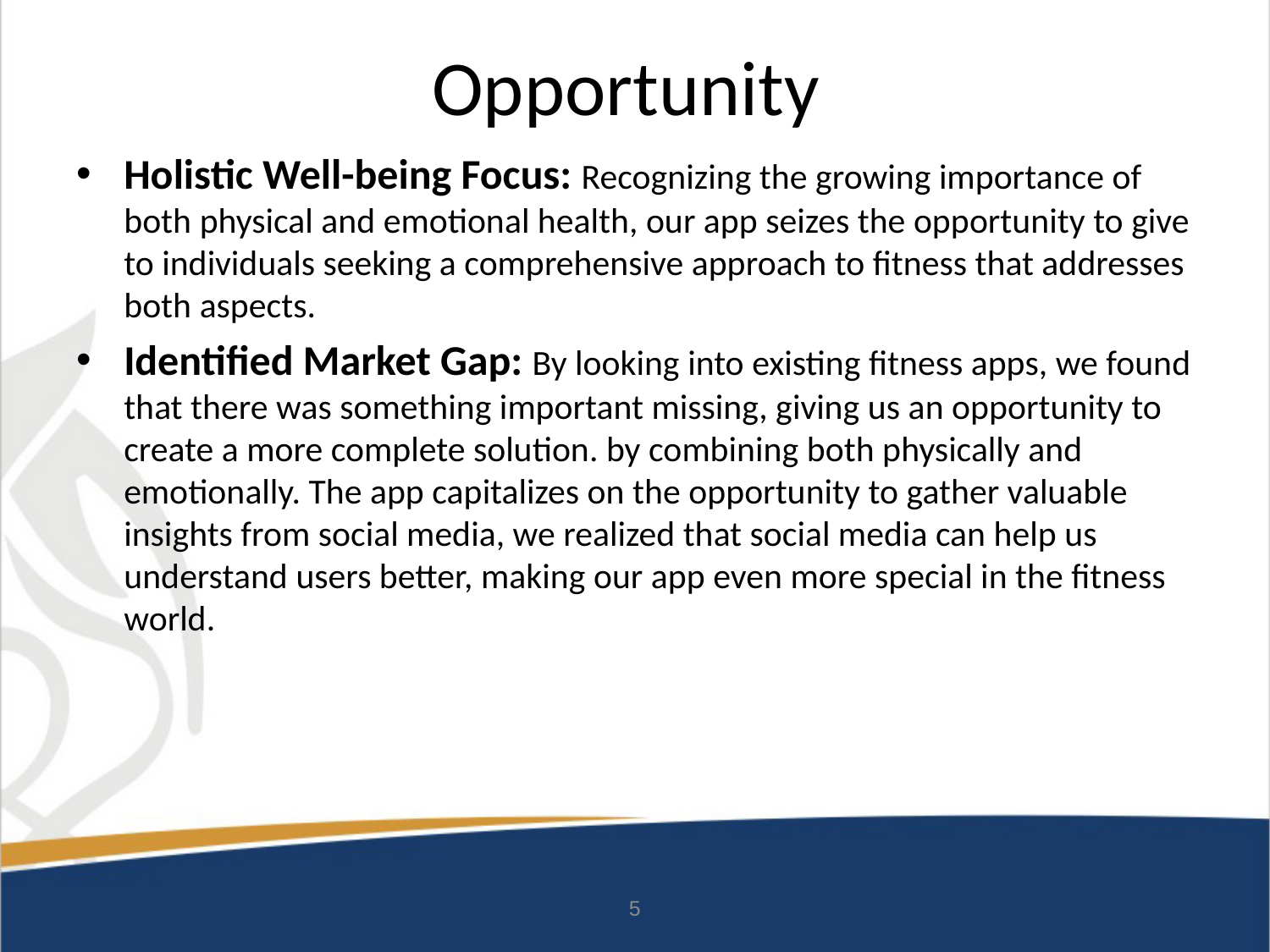

# Opportunity
Holistic Well-being Focus: Recognizing the growing importance of both physical and emotional health, our app seizes the opportunity to give to individuals seeking a comprehensive approach to fitness that addresses both aspects.
Identified Market Gap: By looking into existing fitness apps, we found that there was something important missing, giving us an opportunity to create a more complete solution. by combining both physically and emotionally. The app capitalizes on the opportunity to gather valuable insights from social media, we realized that social media can help us understand users better, making our app even more special in the fitness world.
5